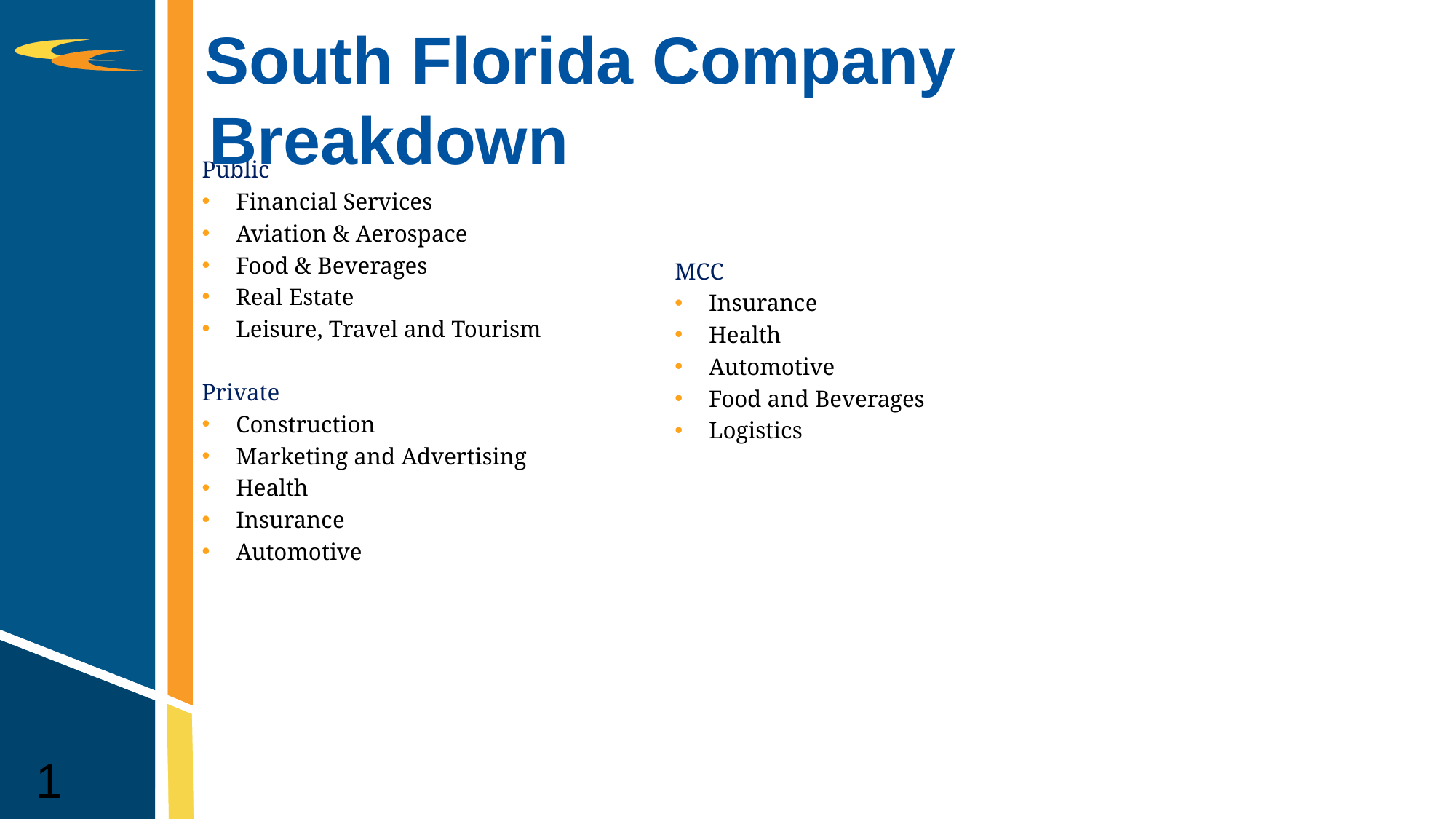

South Florida Company Breakdown
Public
Financial Services
Aviation & Aerospace
Food & Beverages
Real Estate
Leisure, Travel and Tourism

Private
Construction
Marketing and Advertising
Health
Insurance
Automotive

MCC
Insurance
Health
Automotive
Food and Beverages
Logistics

1